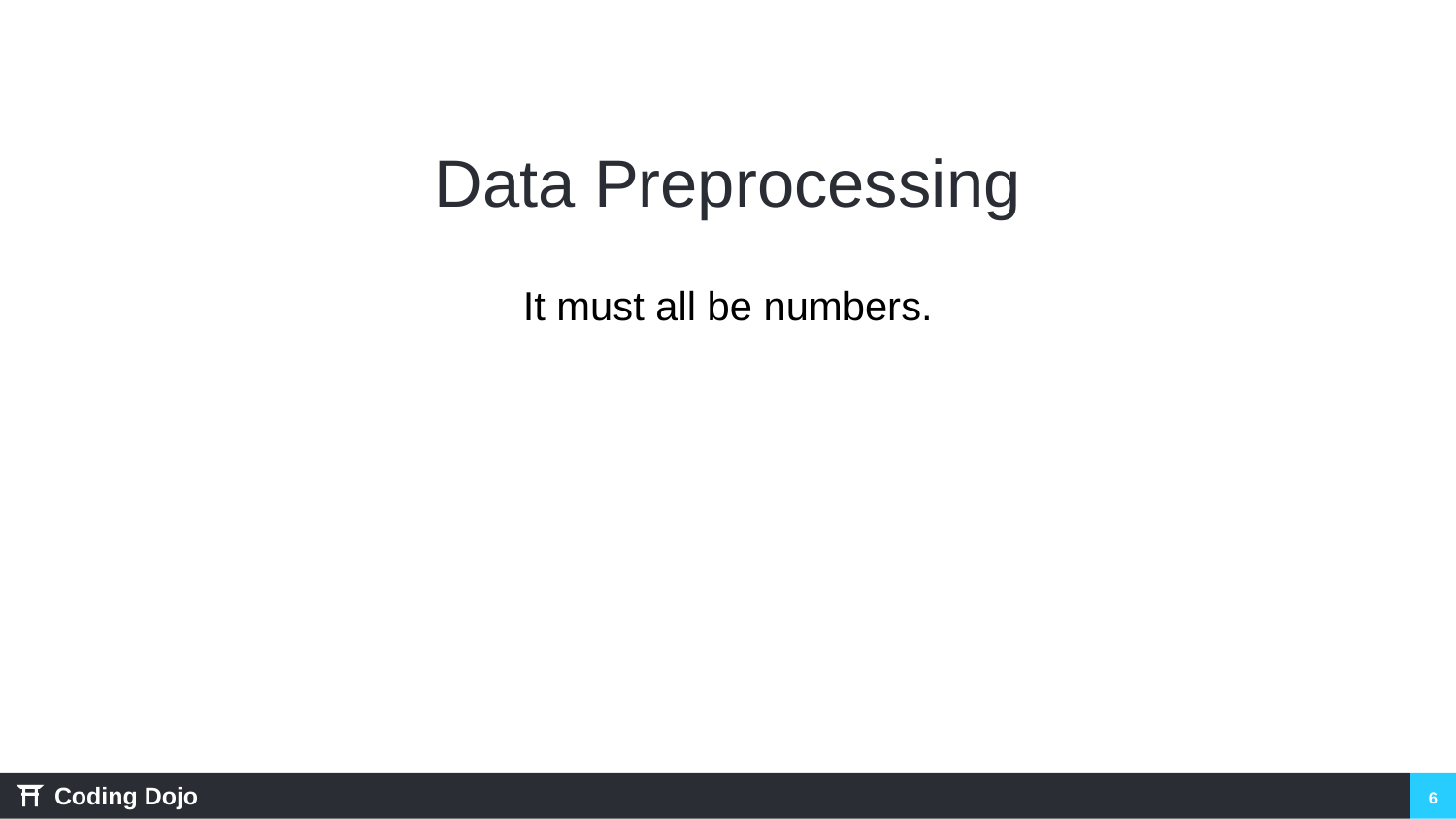

# Data Preprocessing
It must all be numbers.